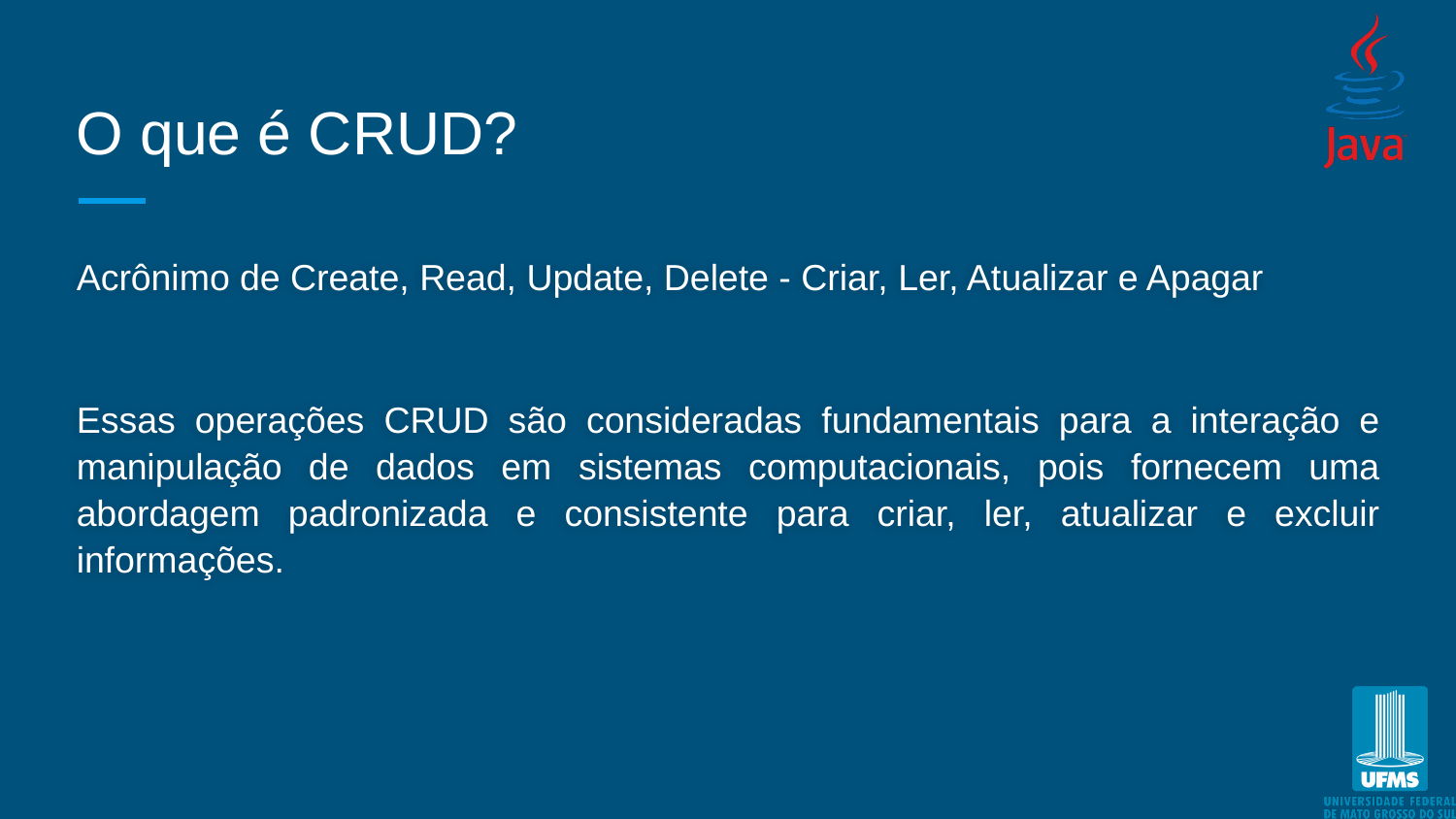

# O que é CRUD?
Acrônimo de Create, Read, Update, Delete - Criar, Ler, Atualizar e Apagar

Essas operações CRUD são consideradas fundamentais para a interação e manipulação de dados em sistemas computacionais, pois fornecem uma abordagem padronizada e consistente para criar, ler, atualizar e excluir informações.